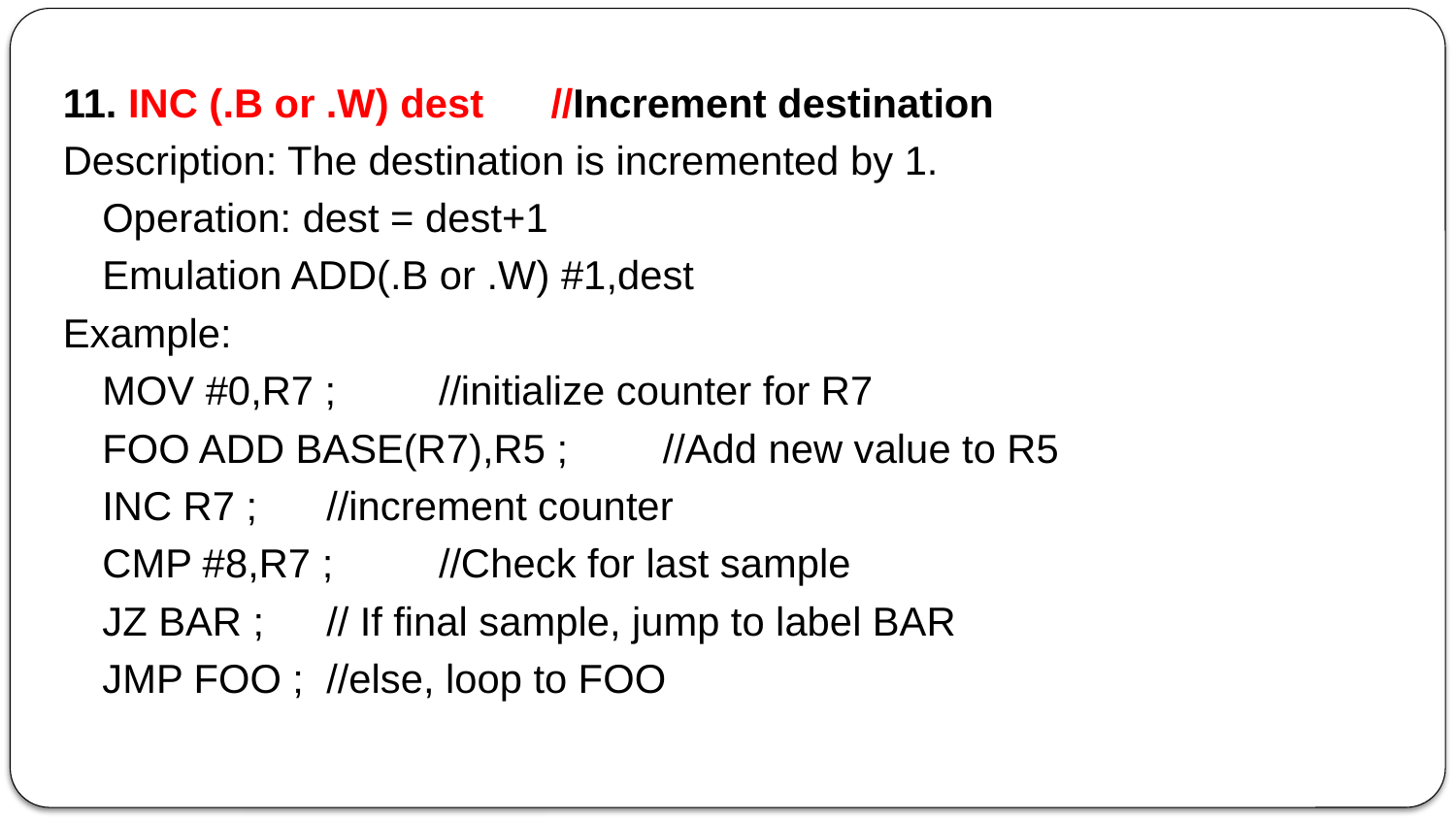

11. INC (.B or .W) dest 		//Increment destination
Description: The destination is incremented by 1.
				Operation: dest = dest+1
		Emulation ADD(.B or .W) #1,dest
Example:
	MOV #0,R7 ; 			//initialize counter for R7
	FOO ADD BASE(R7),R5 ; 	//Add new value to R5
	INC R7 ; 			//increment counter
	CMP #8,R7 ; 			//Check for last sample
	JZ BAR ;			// If final sample, jump to label BAR
	JMP FOO ; 			//else, loop to FOO